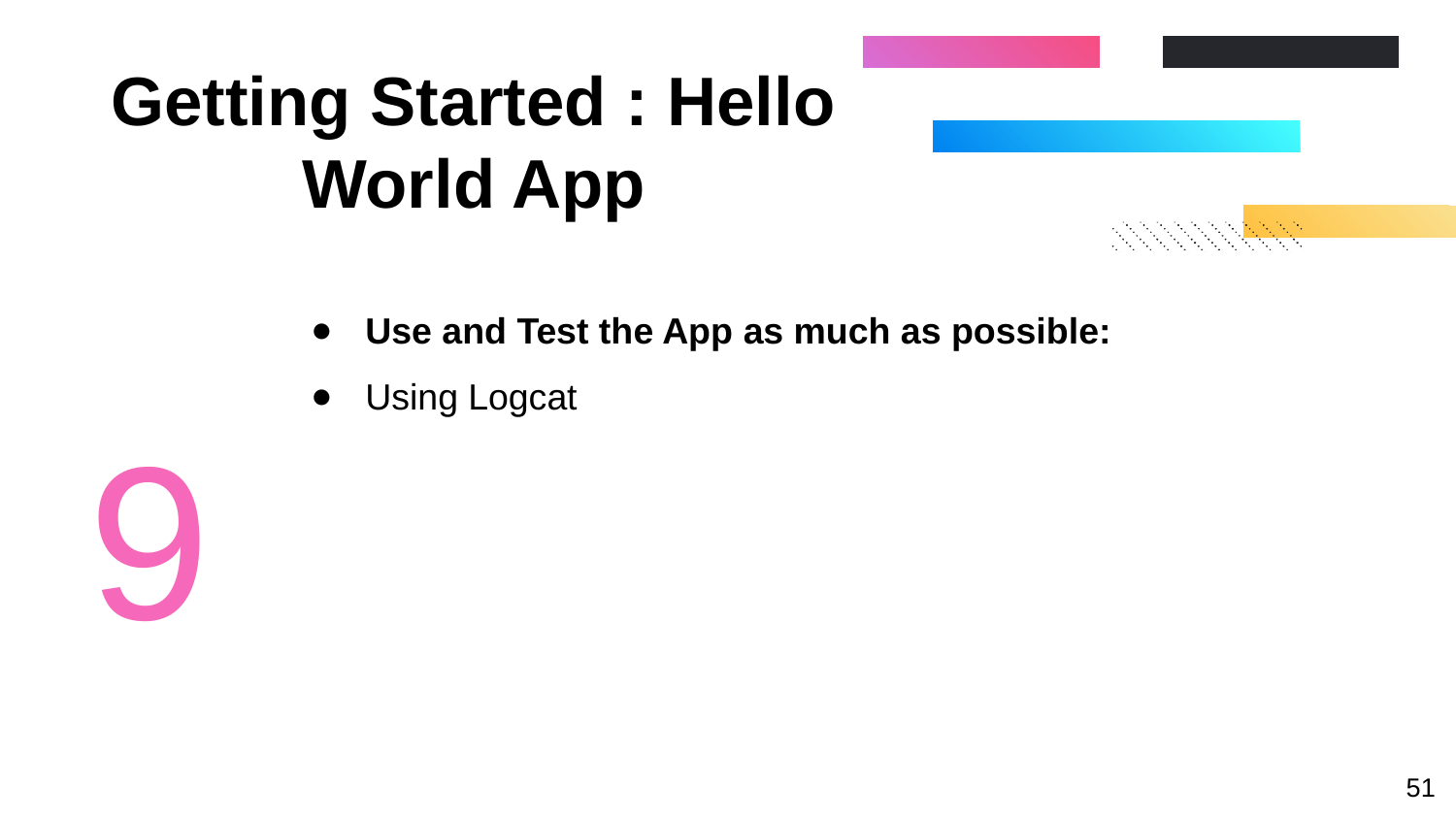

# Getting Started : Hello World App
Use and Test the App as much as possible:
Using Logcat

9
51